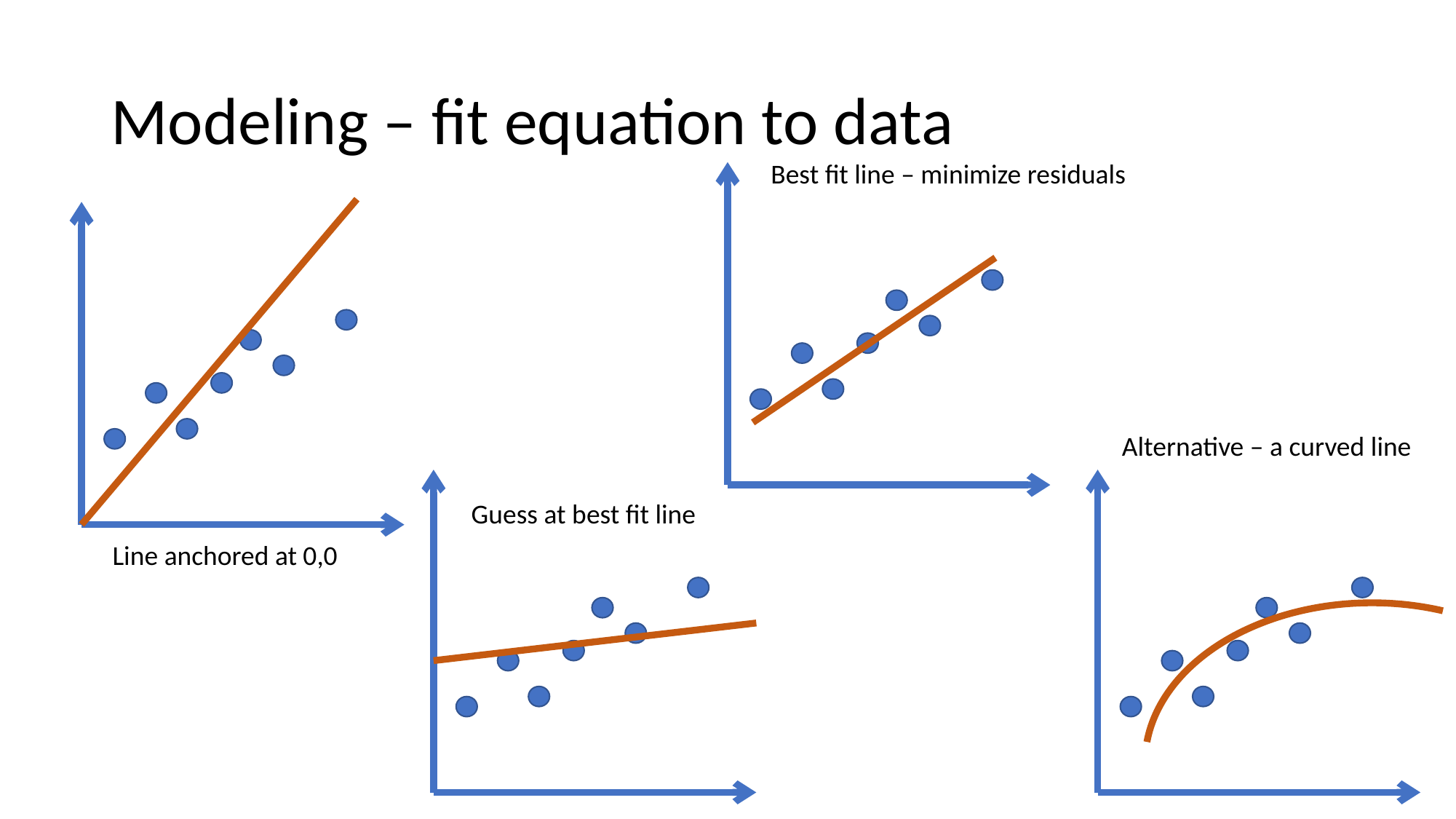

# Modeling – fit equation to data
Best fit line – minimize residuals

Alternative – a curved line

Guess at best fit line
Line anchored at 0,0